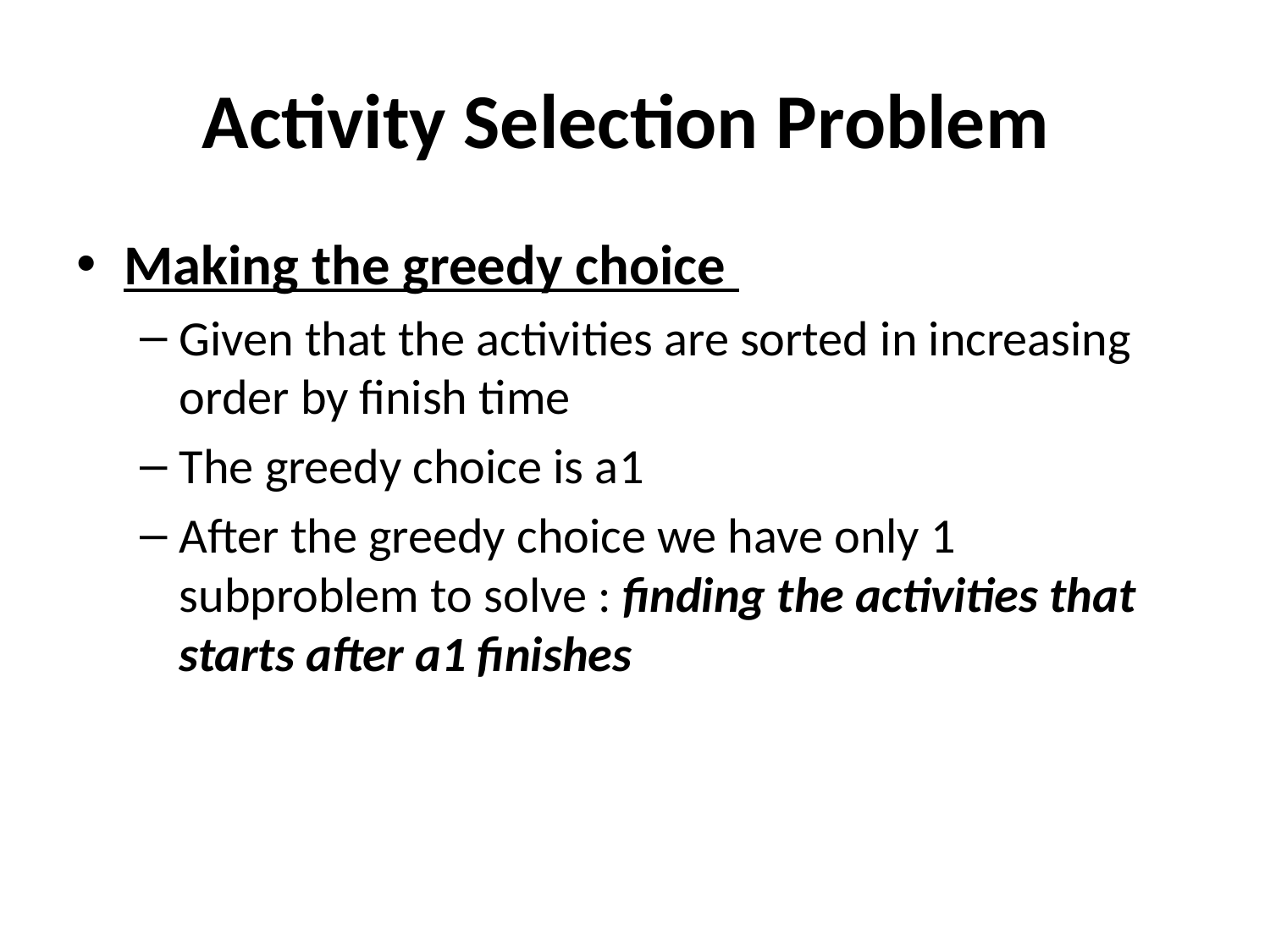

# Activity Selection Problem
Making the greedy choice
Given that the activities are sorted in increasing order by finish time
The greedy choice is a1
After the greedy choice we have only 1 subproblem to solve : finding the activities that starts after a1 finishes